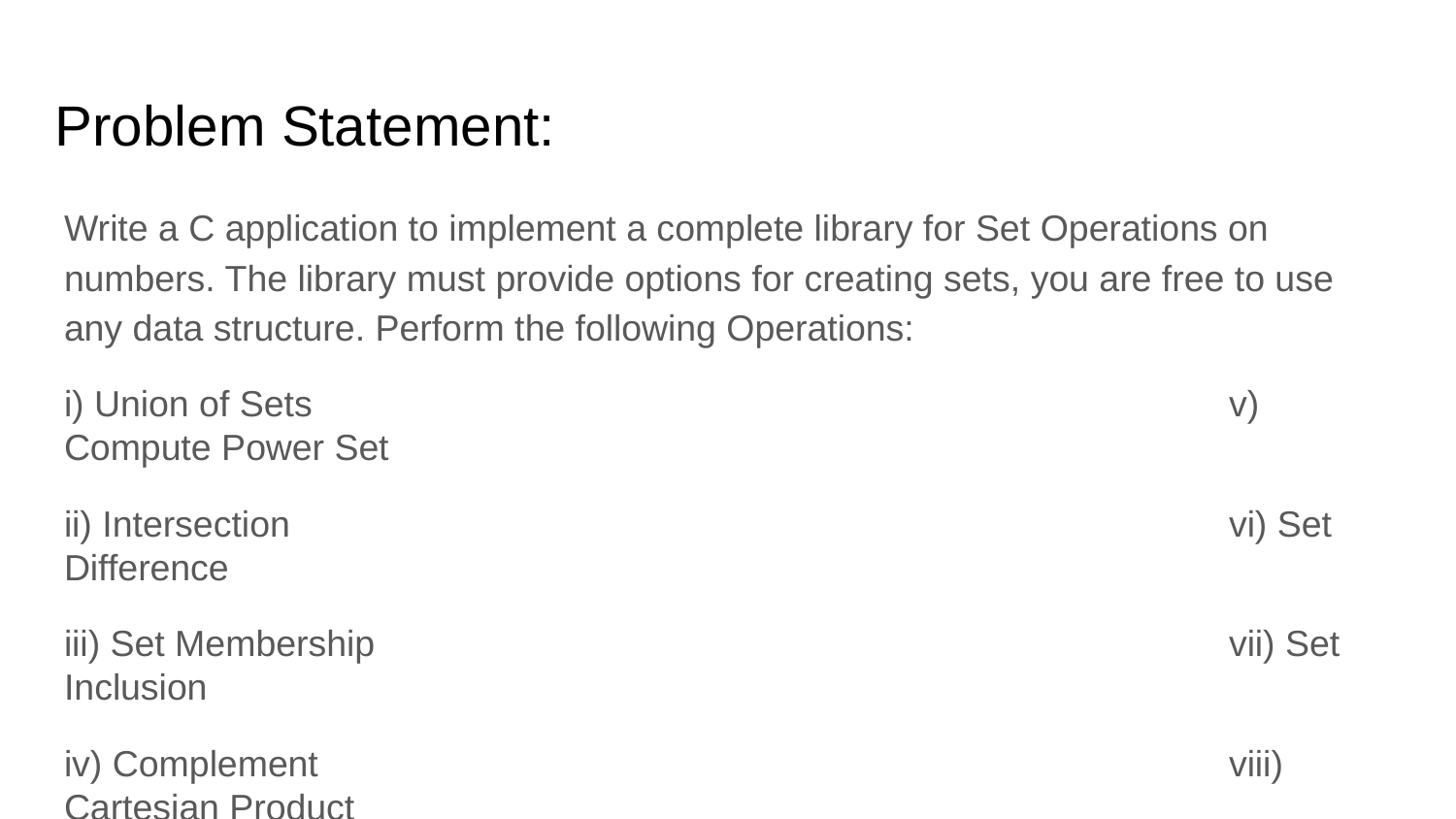

# Problem Statement:

Write a C application to implement a complete library for Set Operations on numbers. The library must provide options for creating sets, you are free to use any data structure. Perform the following Operations:
i) Union of Sets							v) Compute Power Set
ii) Intersection							vi) Set Difference
iii) Set Membership						vii) Set Inclusion
iv) Complement 							viii) Cartesian Product